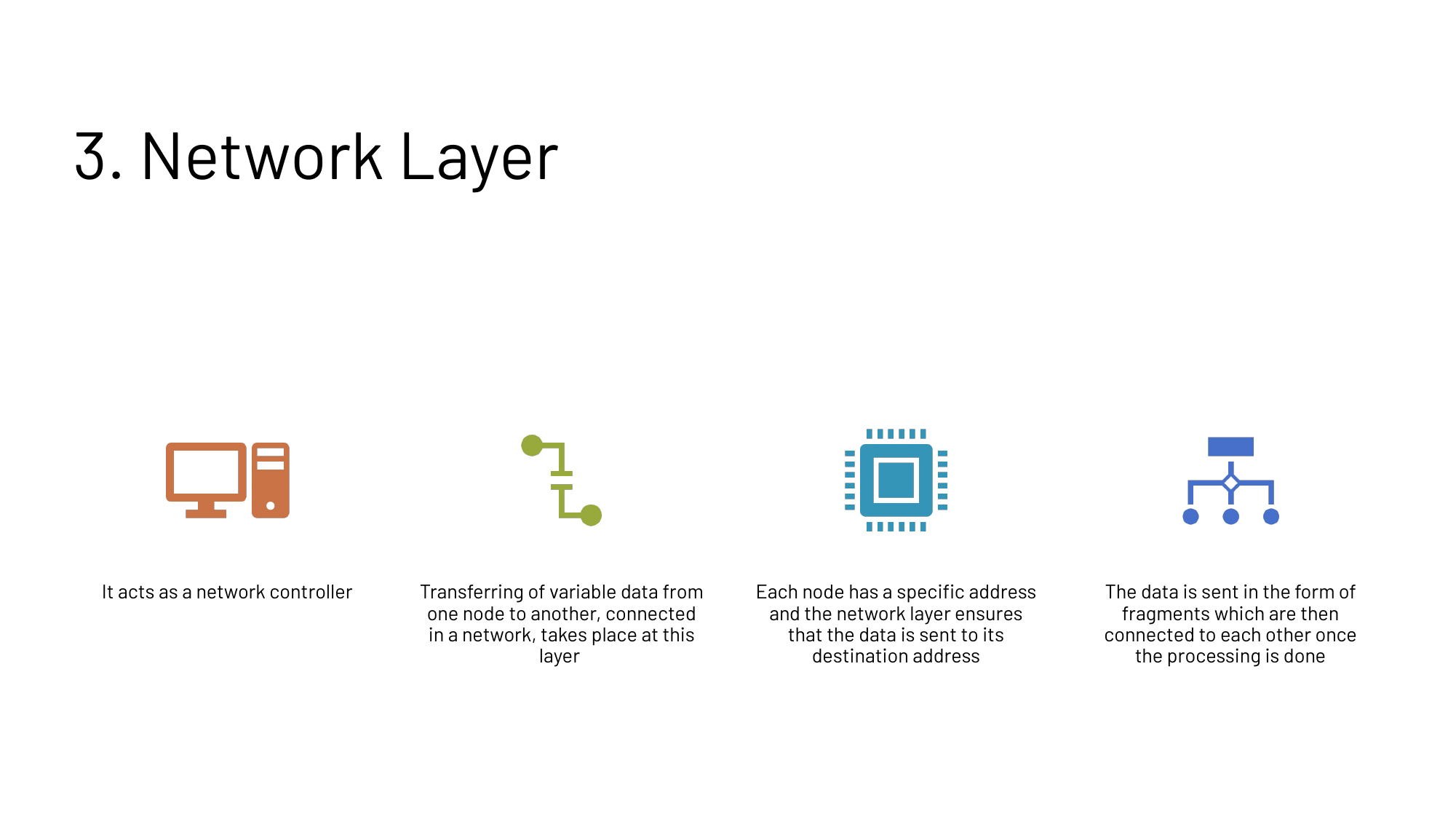

# 3. Network Layer
It acts as a network controller
Transferring of variable data from one node to another, connected in a network, takes place at this layer
Each node has a specific address and the network layer ensures that the data is sent to its destination address
The data is sent in the form of fragments which are then connected to each other once the processing is done